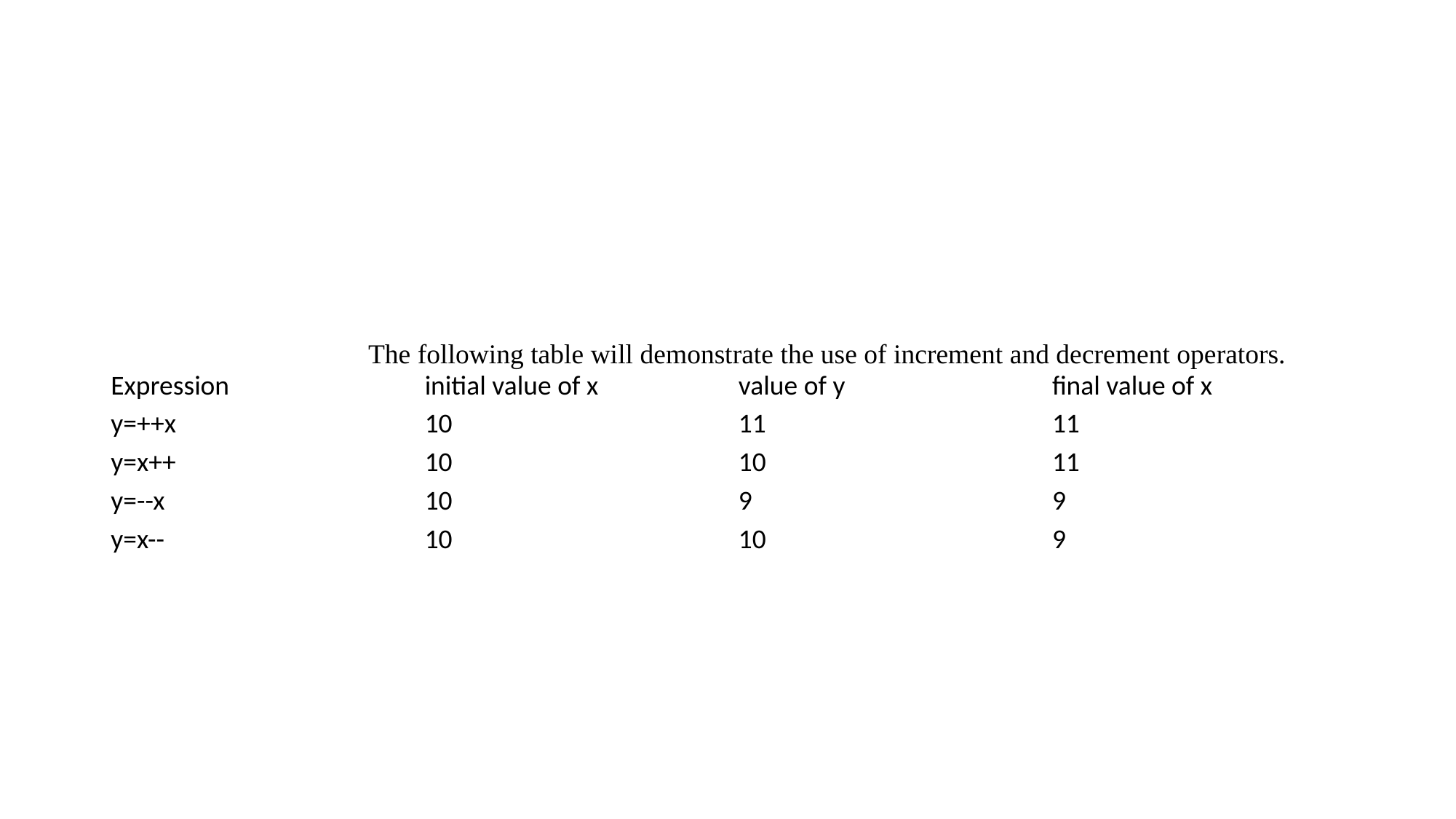

#
| Expression | initial value of x | value of y | final value of x |
| --- | --- | --- | --- |
| y=++x | 10 | 11 | 11 |
| y=x++ | 10 | 10 | 11 |
| y=--x | 10 | 9 | 9 |
| y=x-- | 10 | 10 | 9 |
The following table will demonstrate the use of increment and decrement operators.